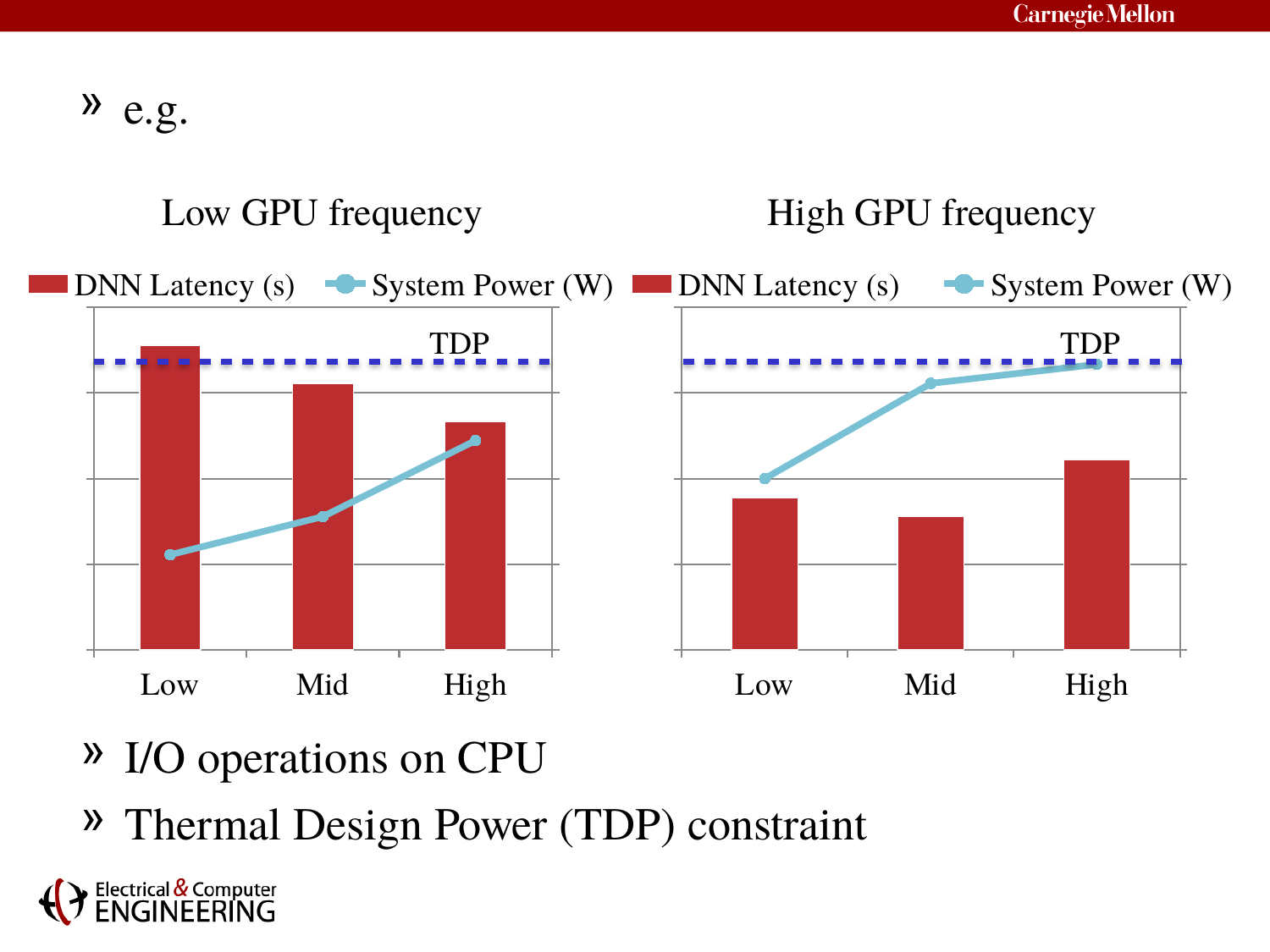

e.g.
Low GPU frequency
High GPU frequency

### Chart

| Category | DNN Latency (s) | System Power (W) |
|---|---|---|
| Low | 16.0 | 5.0 |
| Mid | 14.0 | 7.0 |
| High | 12.0 | 11.0 |

### Chart

| Category | DNN Latency (s) | System Power (W) |
|---|---|---|
| Low | 8.0 | 9.0 |
| Mid | 7.0 | 14.0 |
| High | 10.0 | 15.0 |
TDP
TDP

I/O operations on CPU
Thermal Design Power (TDP) constraint
8